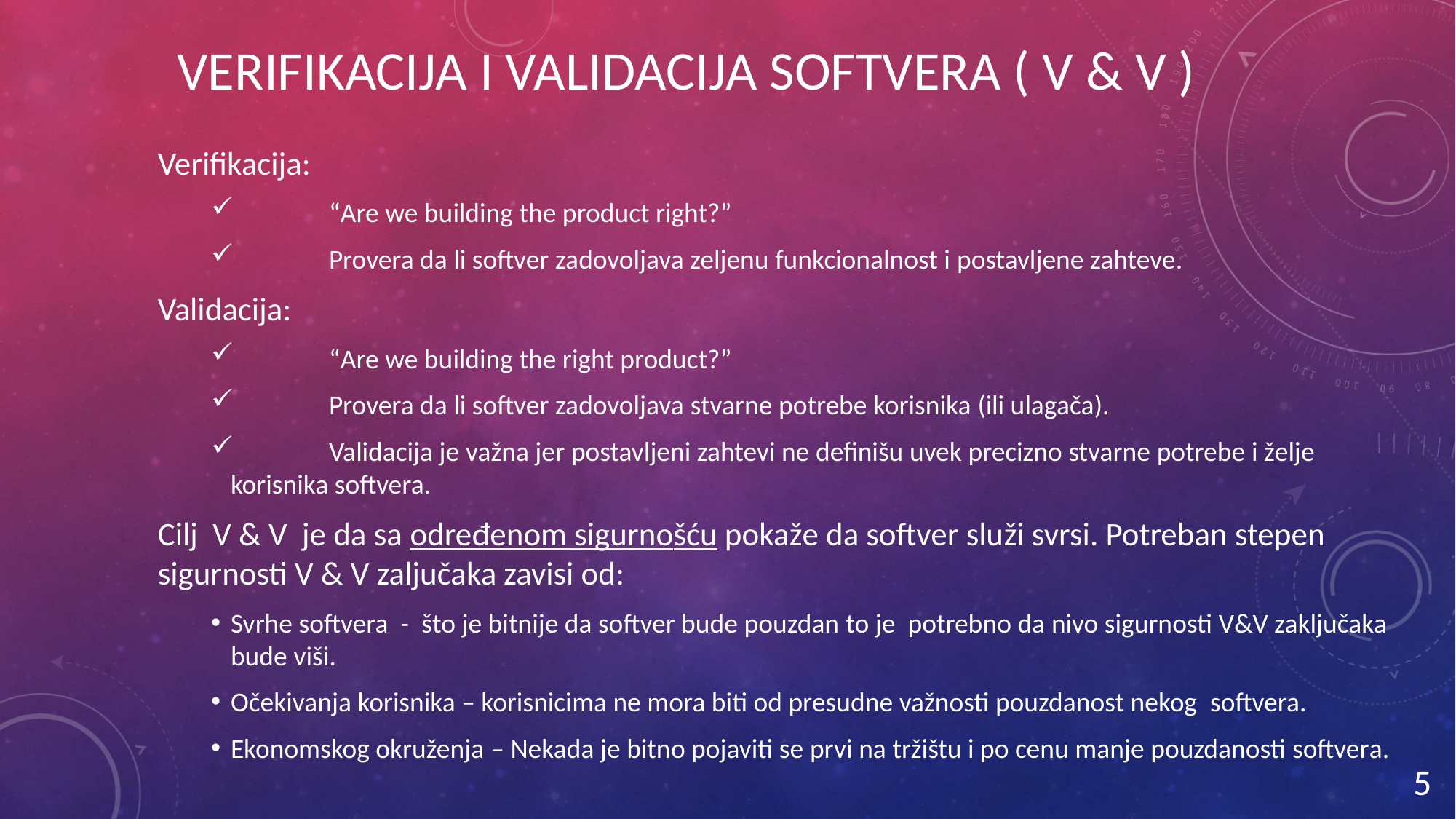

# Verifikacija i validacija softvera ( V & v )
Verifikacija:
	“Are we building the product right?”
 	Provera da li softver zadovoljava zeljenu funkcionalnost i postavljene zahteve.
Validacija:
	“Are we building the right product?”
 	Provera da li softver zadovoljava stvarne potrebe korisnika (ili ulagača).
 	Validacija je važna jer postavljeni zahtevi ne definišu uvek precizno stvarne potrebe i želje korisnika softvera.
Cilj  V & V  je da sa određenom sigurnošću pokaže da softver služi svrsi. Potreban stepen sigurnosti V & V zaljučaka zavisi od:
Svrhe softvera  -  što je bitnije da softver bude pouzdan to je  potrebno da nivo sigurnosti V&V zaključaka bude viši.
Očekivanja korisnika – korisnicima ne mora biti od presudne važnosti pouzdanost nekog  softvera.
Ekonomskog okruženja – Nekada je bitno pojaviti se prvi na tržištu i po cenu manje pouzdanosti softvera.
5